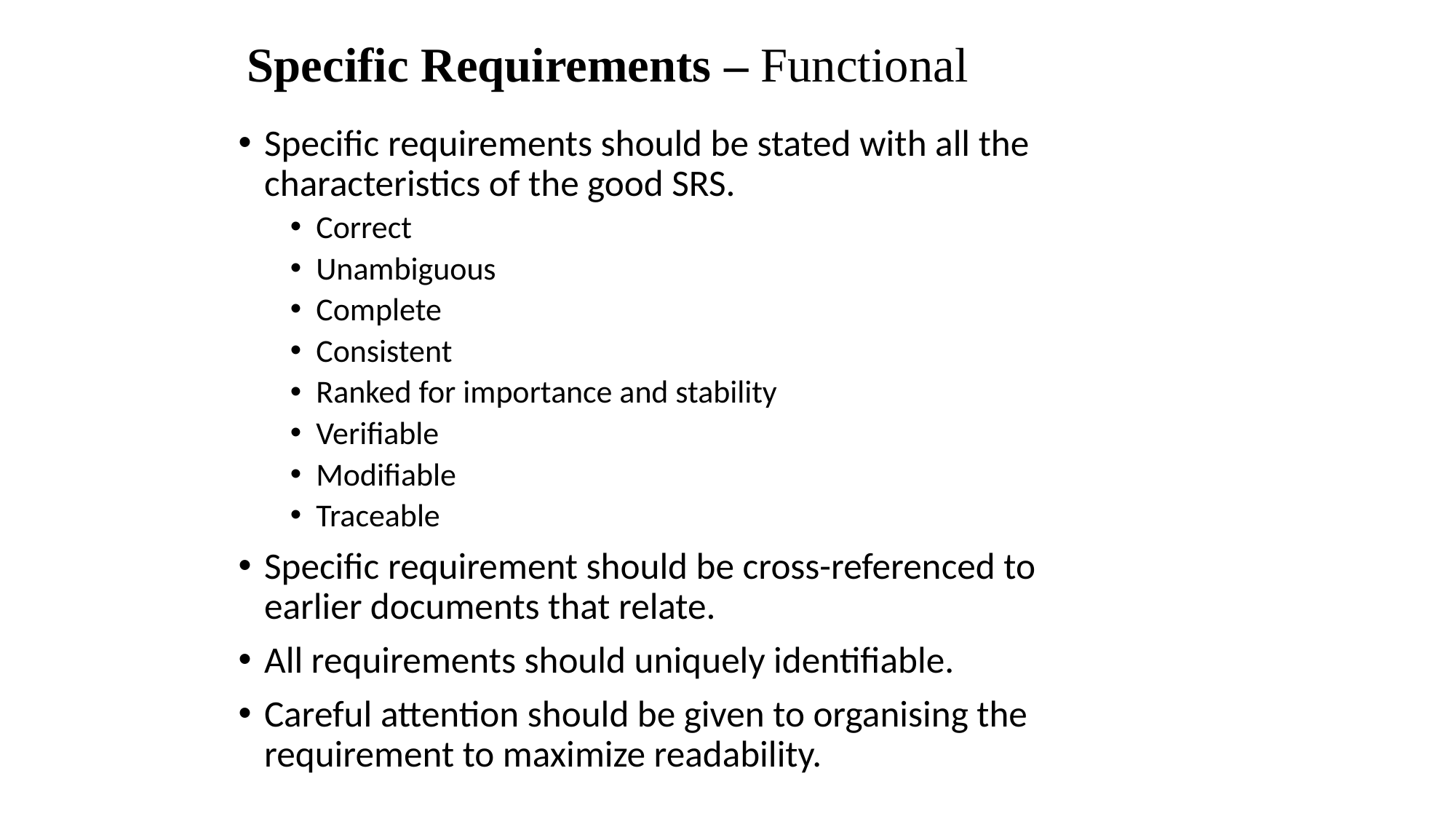

# Specific Requirements – Functional
Specific requirements should be stated with all the characteristics of the good SRS.
Correct
Unambiguous
Complete
Consistent
Ranked for importance and stability
Verifiable
Modifiable
Traceable
Specific requirement should be cross-referenced to earlier documents that relate.
All requirements should uniquely identifiable.
Careful attention should be given to organising the requirement to maximize readability.